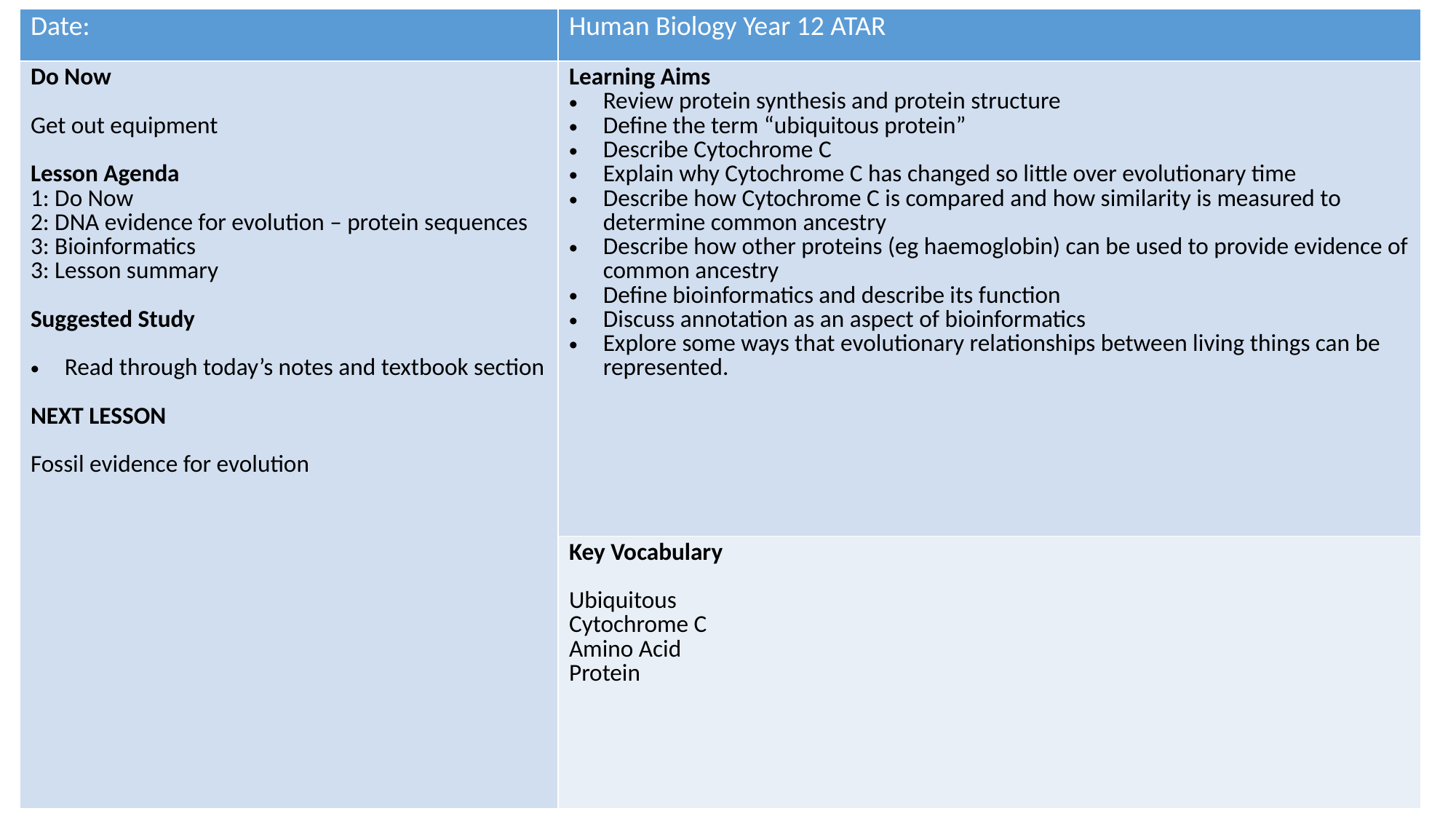

| Date: | Human Biology Year 12 ATAR |
| --- | --- |
| Do Now Get out equipment Lesson Agenda 1: Do Now 2: DNA evidence for evolution – protein sequences 3: Bioinformatics 3: Lesson summary Suggested Study Read through today’s notes and textbook section NEXT LESSON Fossil evidence for evolution | Learning Aims Review protein synthesis and protein structure Define the term “ubiquitous protein” Describe Cytochrome C Explain why Cytochrome C has changed so little over evolutionary time Describe how Cytochrome C is compared and how similarity is measured to determine common ancestry Describe how other proteins (eg haemoglobin) can be used to provide evidence of common ancestry Define bioinformatics and describe its function Discuss annotation as an aspect of bioinformatics Explore some ways that evolutionary relationships between living things can be represented. |
|  | Key Vocabulary Ubiquitous Cytochrome C Amino Acid Protein |
#